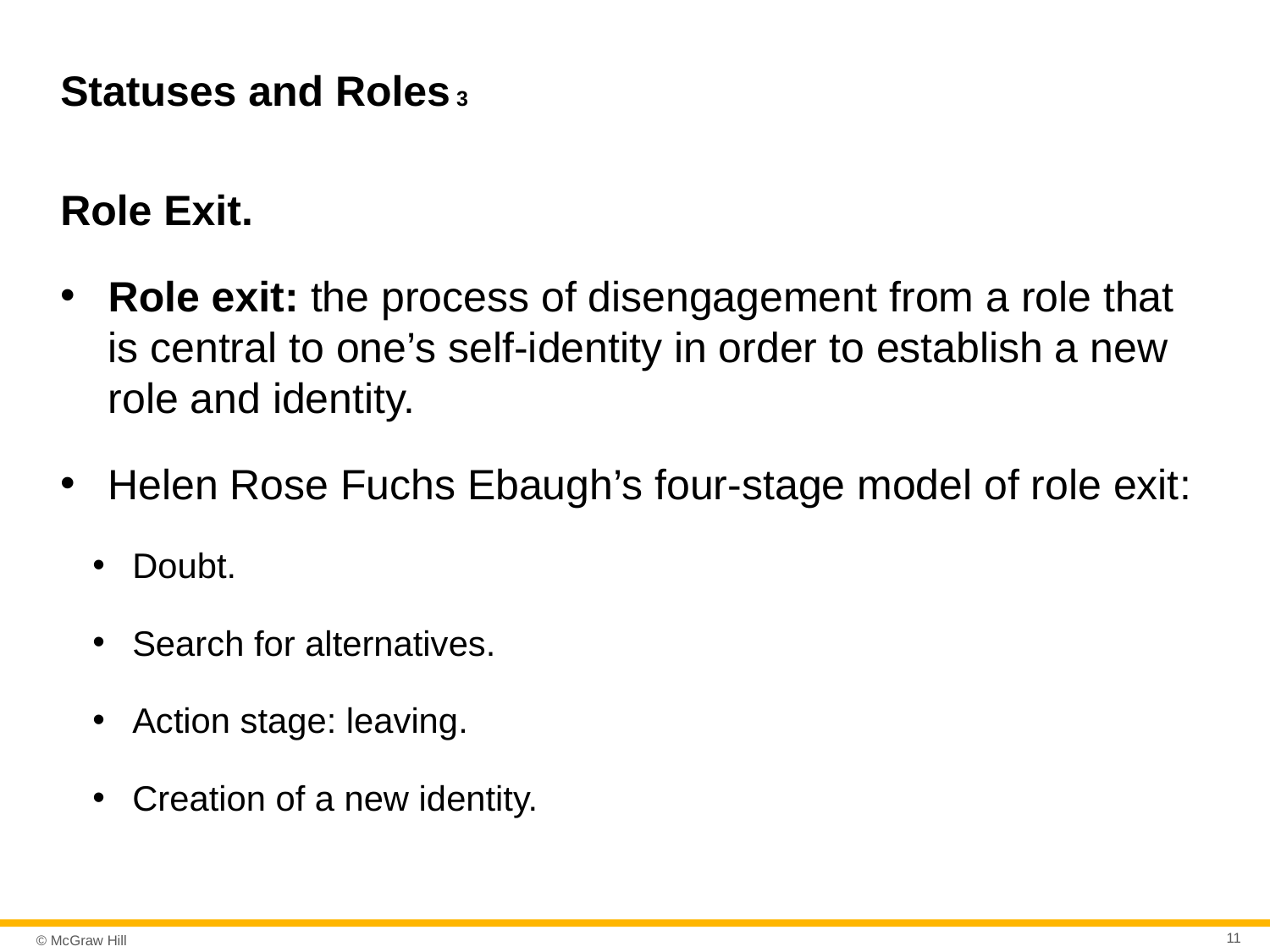

# Statuses and Roles 3
Role Exit.
Role exit: the process of disengagement from a role that is central to one’s self-identity in order to establish a new role and identity.
Helen Rose Fuchs Ebaugh’s four-stage model of role exit:
Doubt.
Search for alternatives.
Action stage: leaving.
Creation of a new identity.